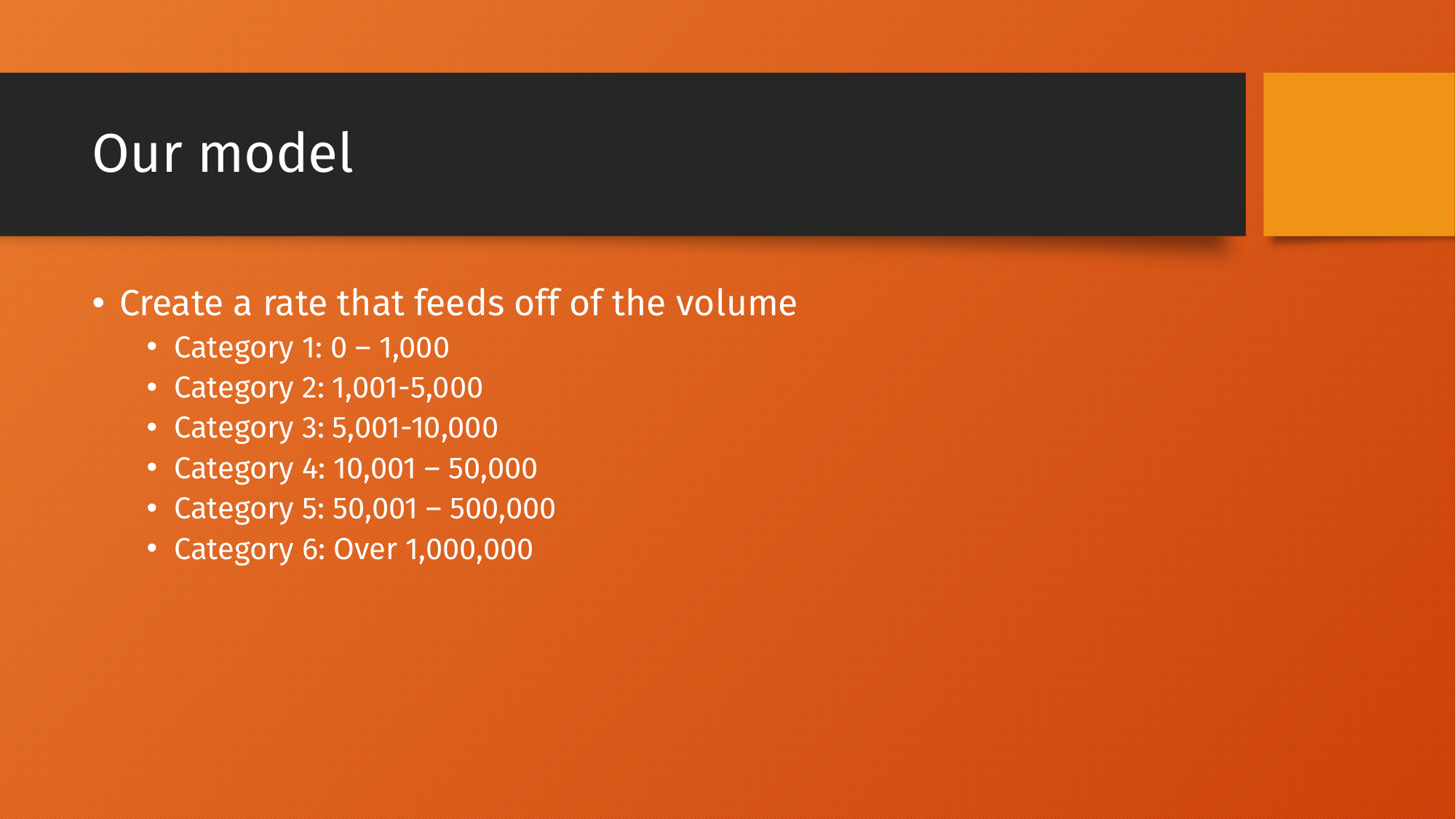

# Our model
Create a rate that feeds off of the volume
Category 1: 0 – 1,000
Category 2: 1,001-5,000
Category 3: 5,001-10,000
Category 4: 10,001 – 50,000
Category 5: 50,001 – 500,000
Category 6: Over 1,000,000